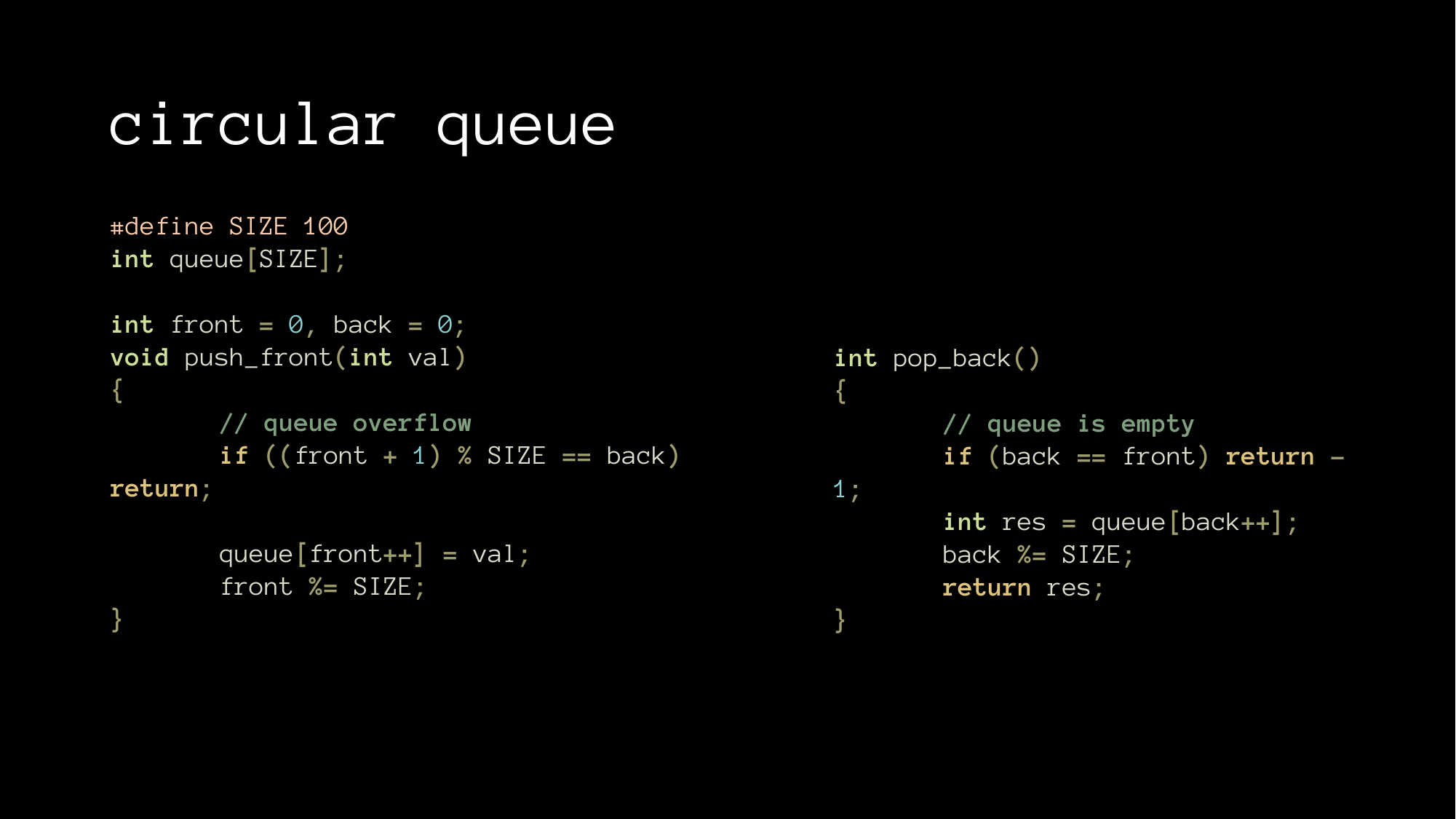

# circular queue
#define SIZE 100
int queue[SIZE];

int front = 0, back = 0;
void push_front(int val)
{
	// queue overflow
	if ((front + 1) % SIZE == back) return;

	queue[front++] = val;
	front %= SIZE;
}
int pop_back()
{
	// queue is empty
	if (back == front) return -1;
	int res = queue[back++];
	back %= SIZE;
	return res;
}